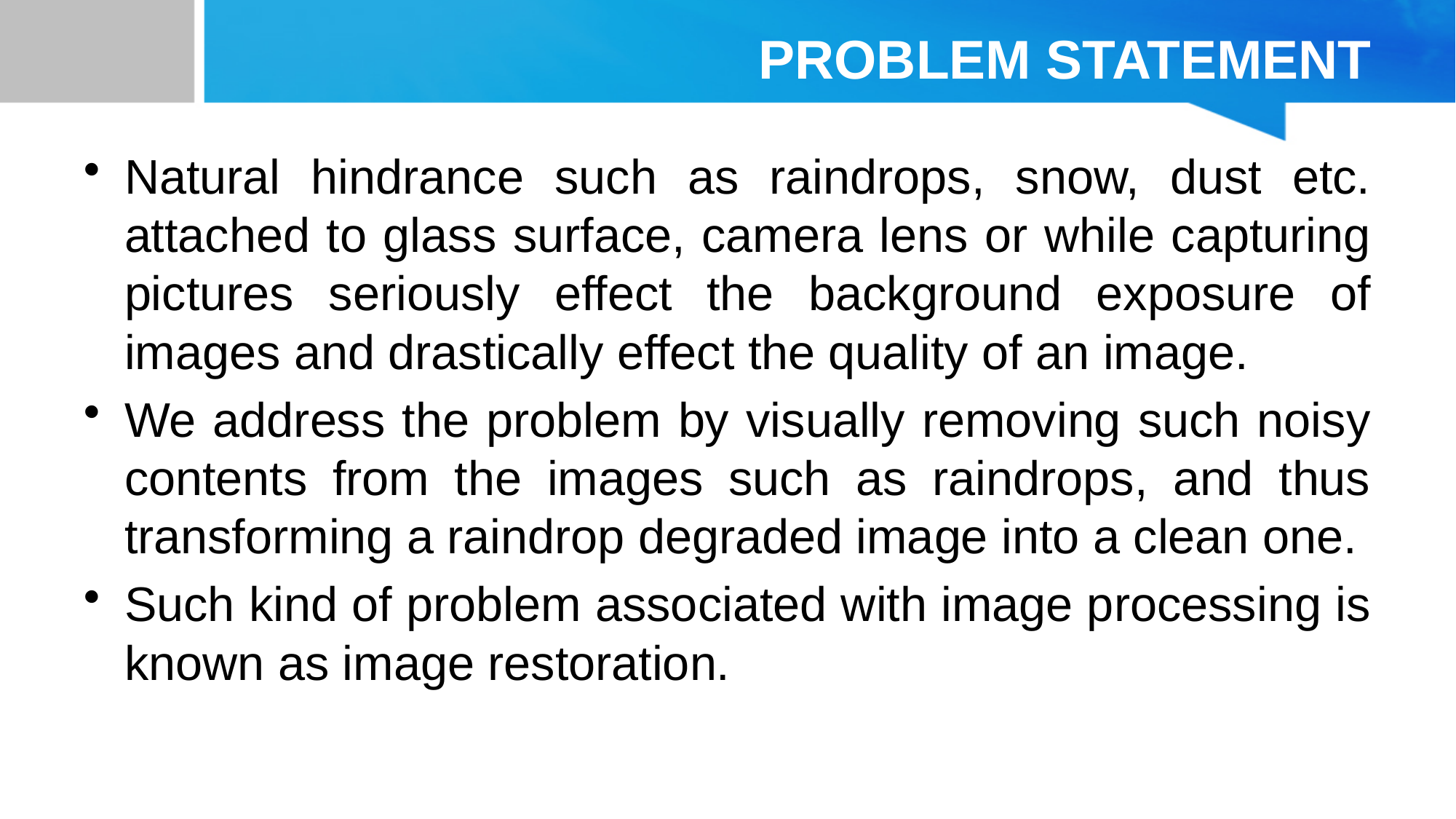

# PROBLEM STATEMENT
Natural hindrance such as raindrops, snow, dust etc. attached to glass surface, camera lens or while capturing pictures seriously effect the background exposure of images and drastically effect the quality of an image.
We address the problem by visually removing such noisy contents from the images such as raindrops, and thus transforming a raindrop degraded image into a clean one.
Such kind of problem associated with image processing is known as image restoration.